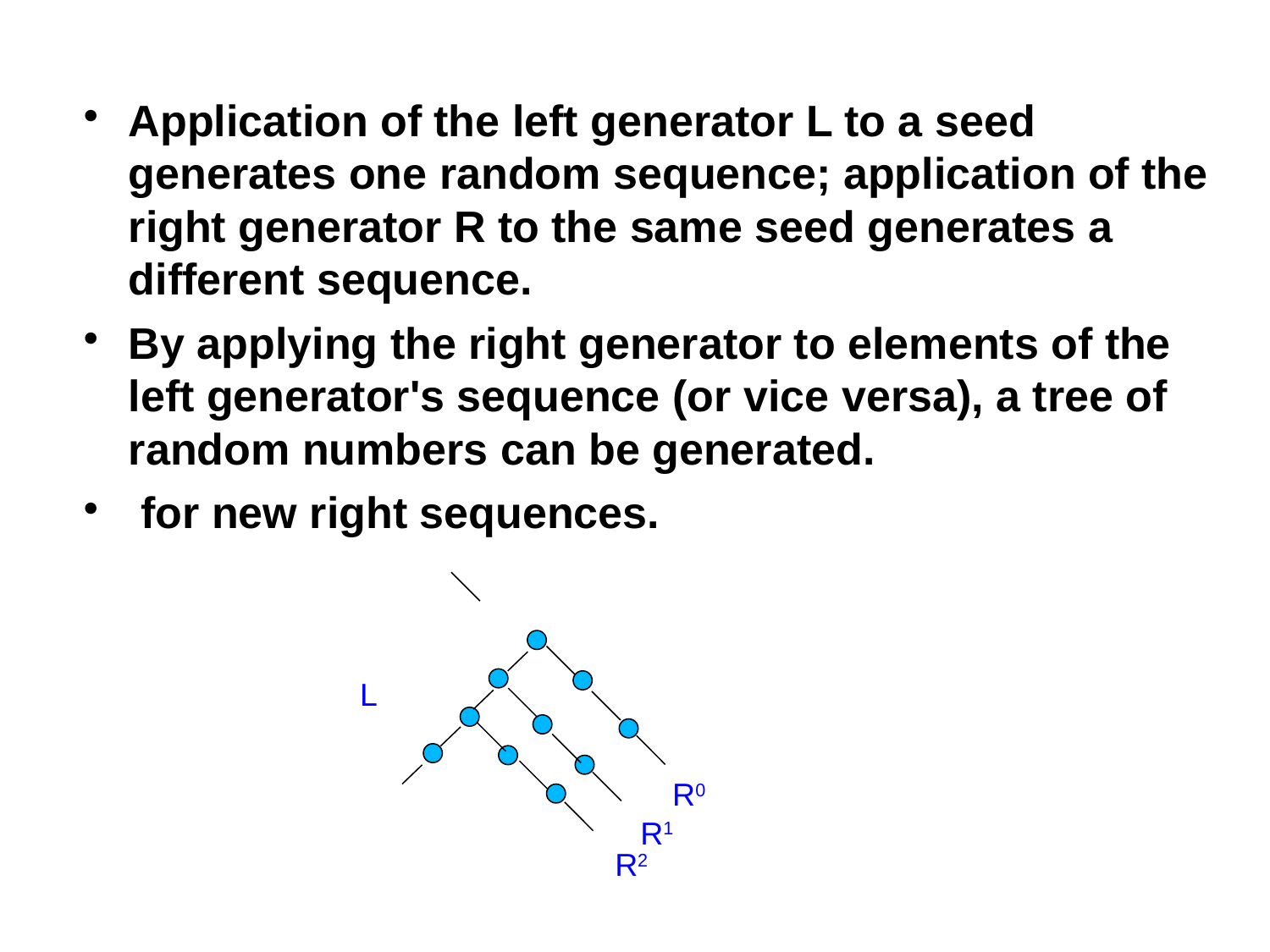

Application of the left generator L to a seed  generates one random sequence; application of the right generator R to the same seed generates a different sequence.
By applying the right generator to elements of the left generator's sequence (or vice versa), a tree of random numbers can be generated.
 for new right sequences.

L

R0

R1
R2